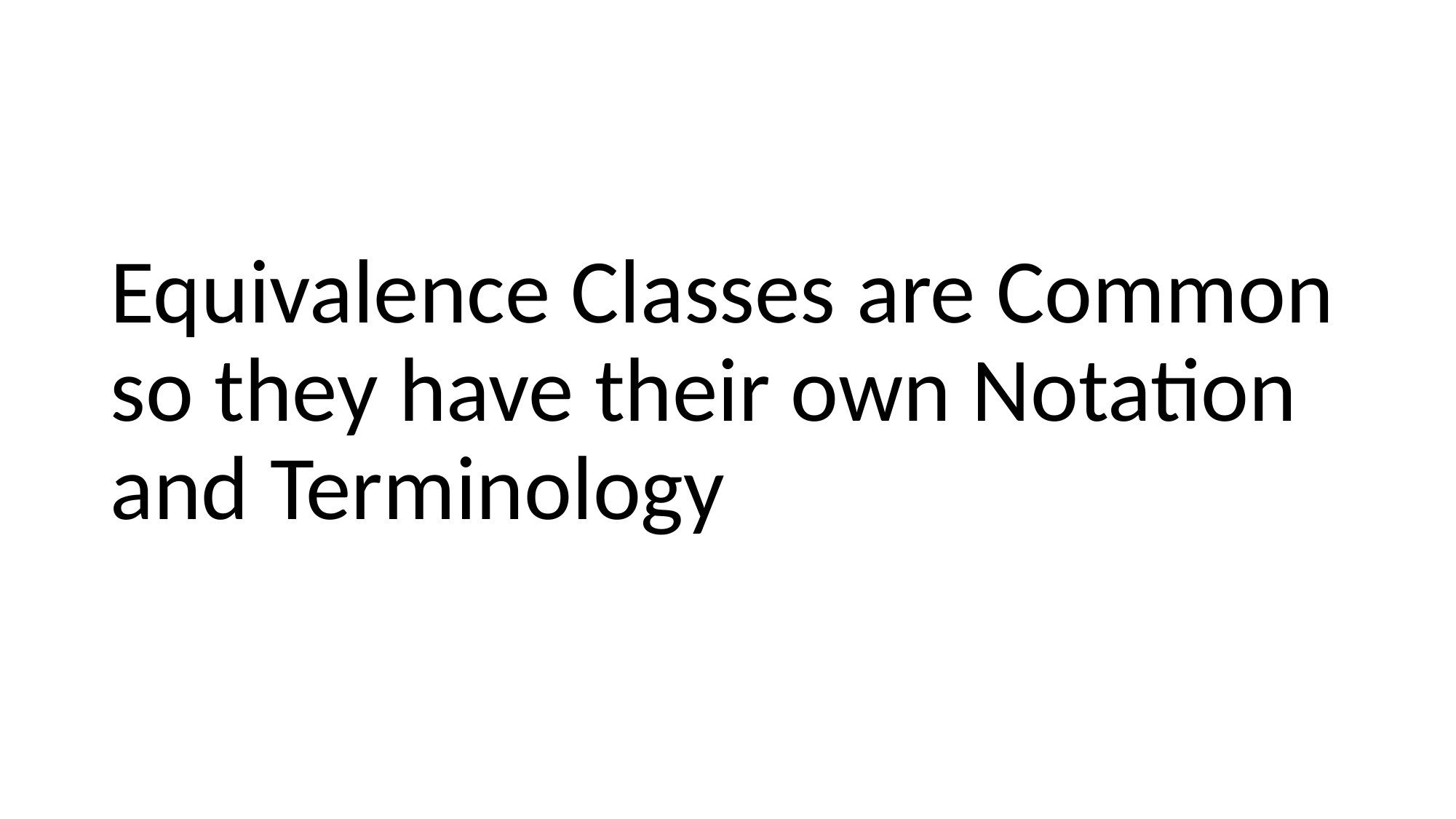

# Equivalence Classes are Common so they have their own Notation and Terminology